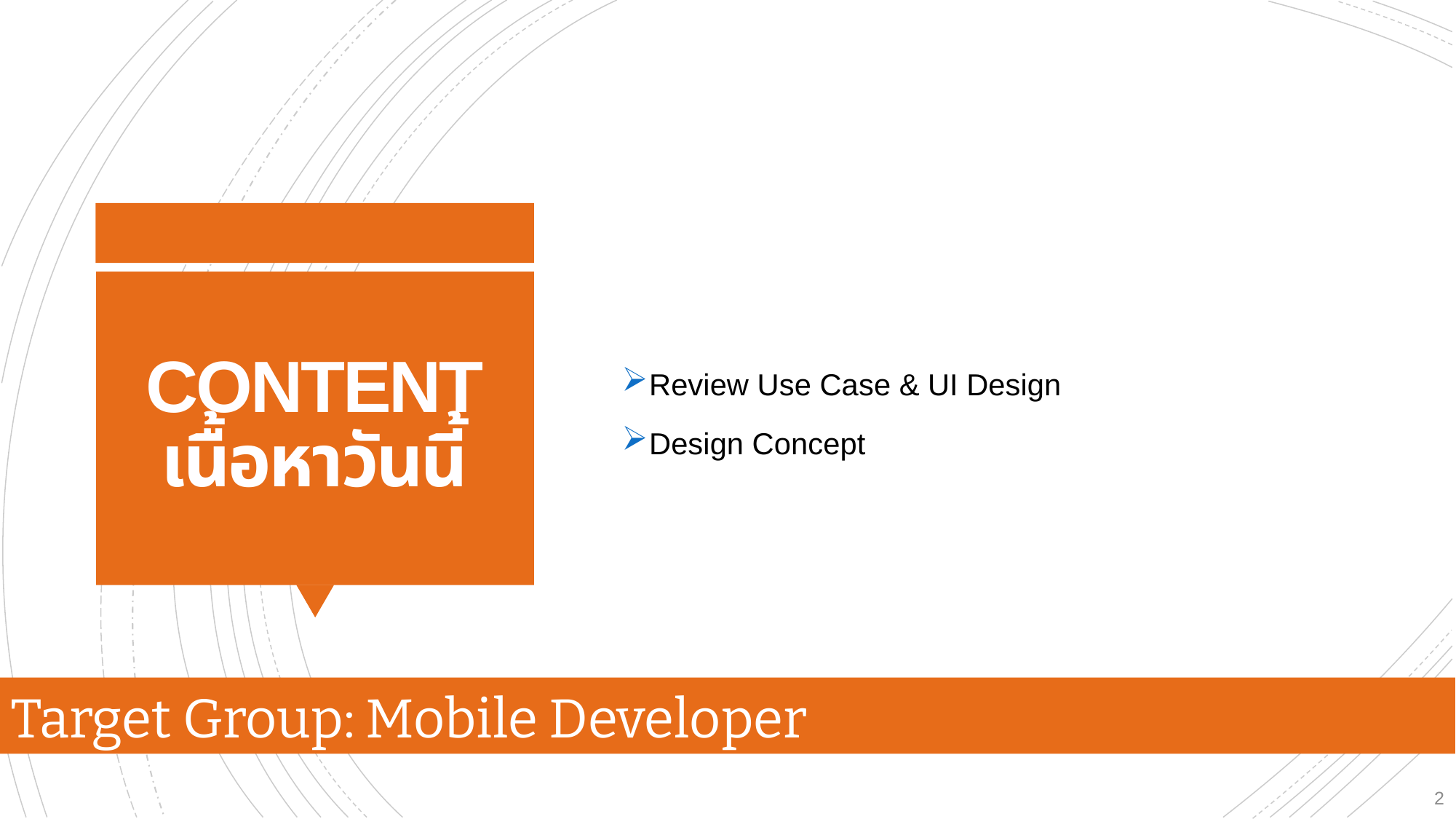

Review Use Case & UI Design
Design Concept
# CONTENT เนื้อหาวันนี้
Target Group: Mobile Developer
2